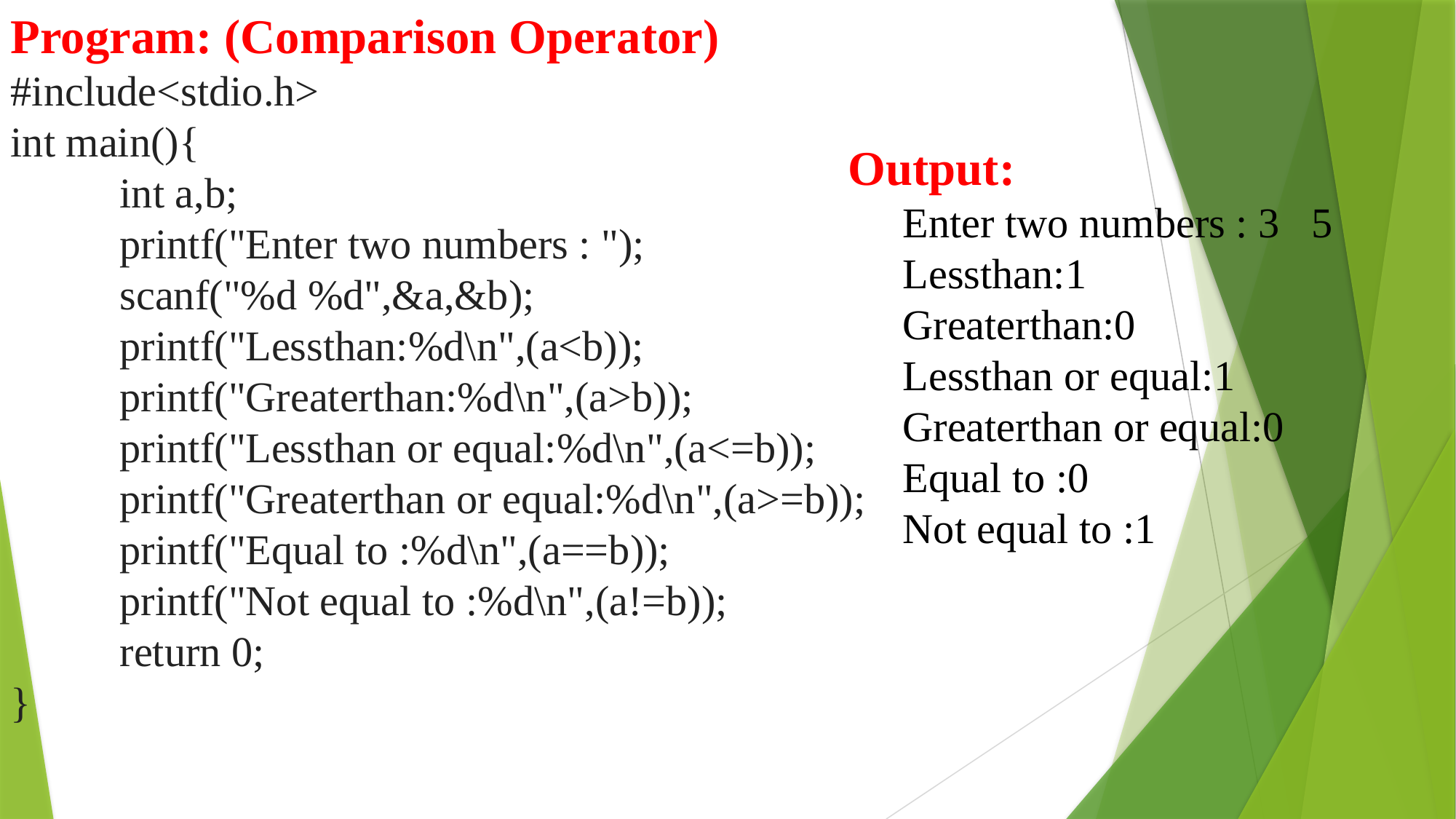

Program: (Comparison Operator)
#include<stdio.h>
int main(){
	int a,b;
	printf("Enter two numbers : ");
	scanf("%d %d",&a,&b);
	printf("Lessthan:%d\n",(a<b));
	printf("Greaterthan:%d\n",(a>b));
	printf("Lessthan or equal:%d\n",(a<=b));
	printf("Greaterthan or equal:%d\n",(a>=b));
	printf("Equal to :%d\n",(a==b));
	printf("Not equal to :%d\n",(a!=b));
	return 0;
}
Output:
Enter two numbers : 3   5
Lessthan:1
Greaterthan:0
Lessthan or equal:1
Greaterthan or equal:0
Equal to :0
Not equal to :1